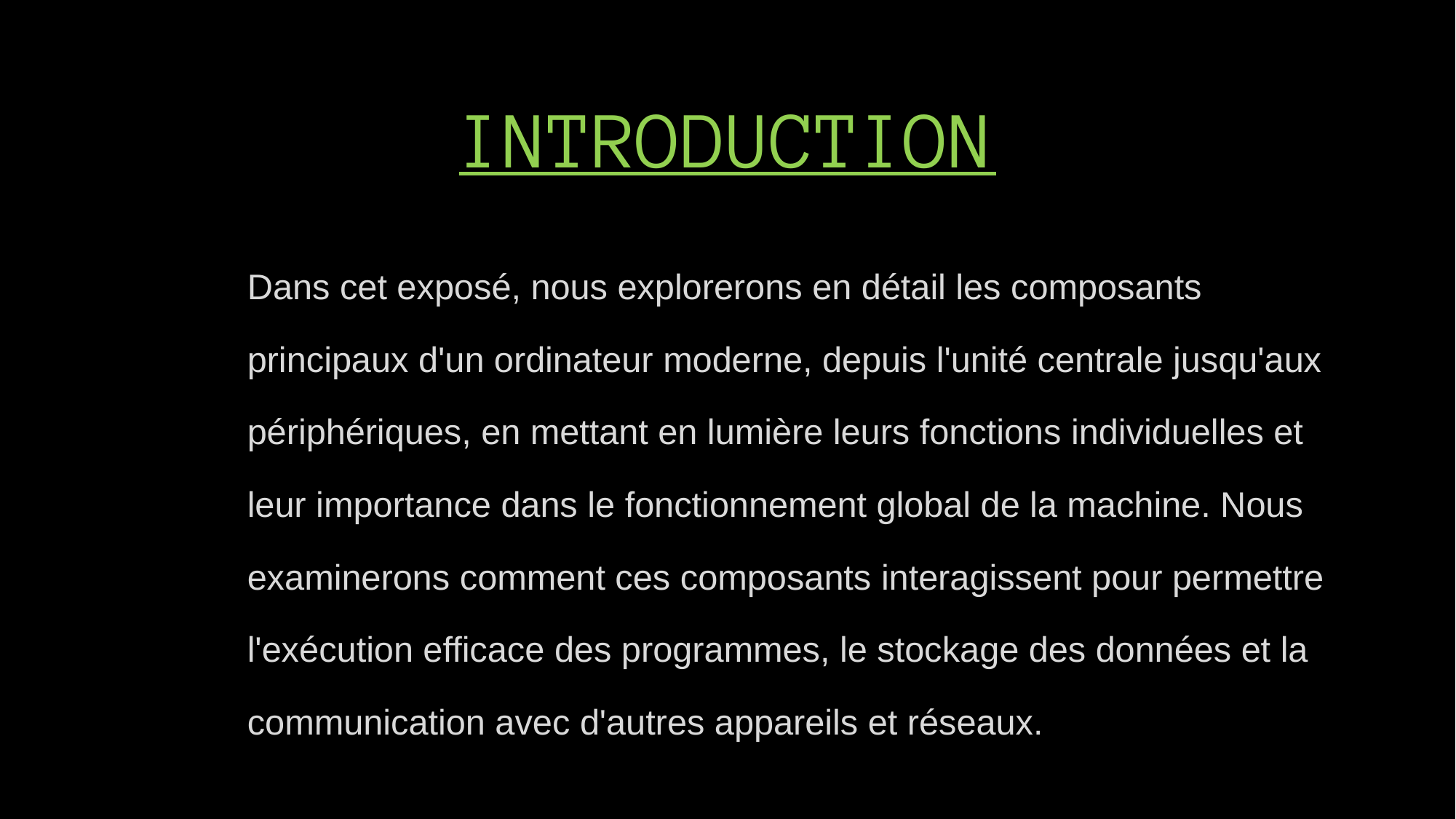

# INTRODUCTION
Dans cet exposé, nous explorerons en détail les composants principaux d'un ordinateur moderne, depuis l'unité centrale jusqu'aux périphériques, en mettant en lumière leurs fonctions individuelles et leur importance dans le fonctionnement global de la machine. Nous examinerons comment ces composants interagissent pour permettre l'exécution efficace des programmes, le stockage des données et la communication avec d'autres appareils et réseaux.